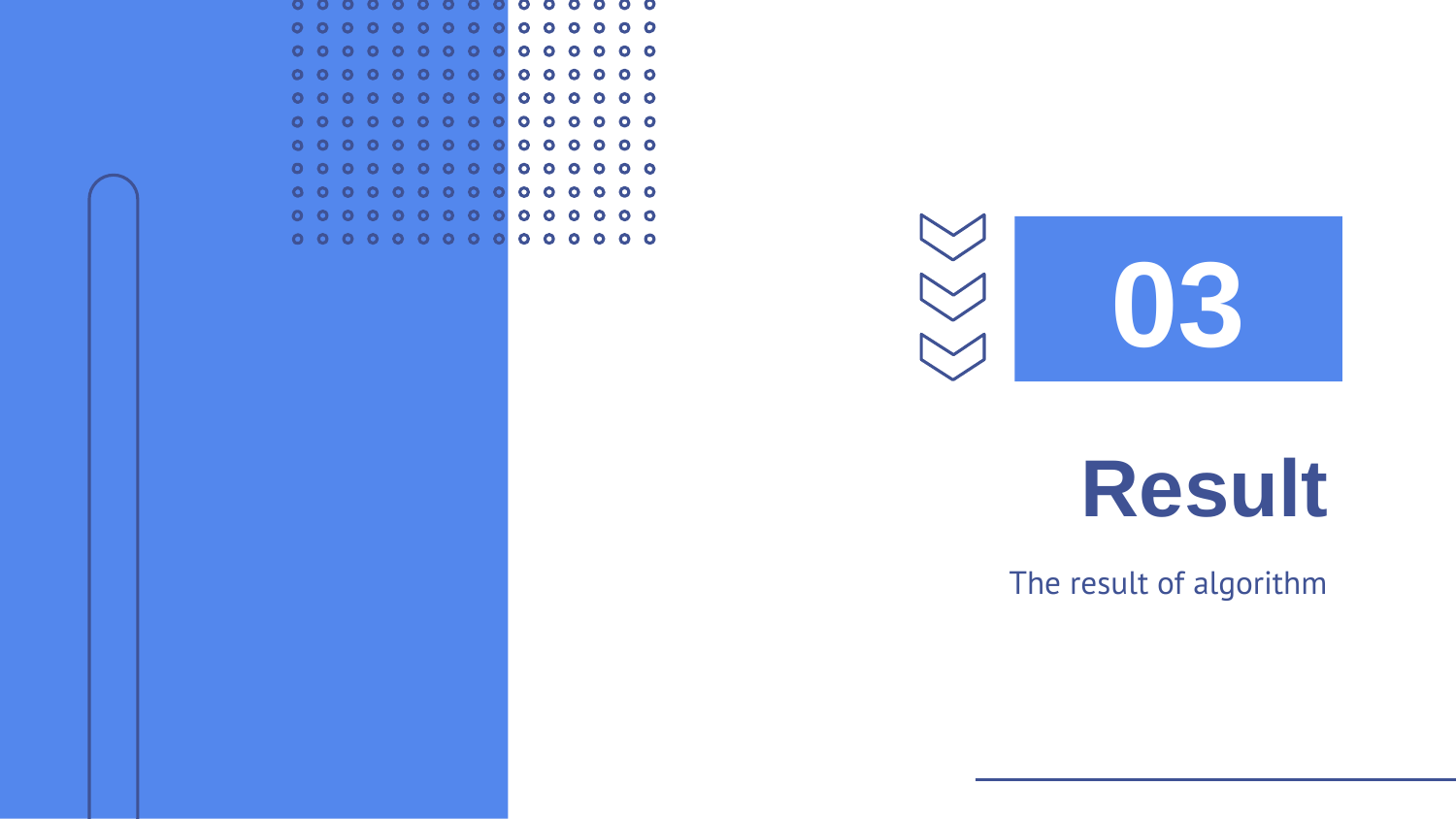

03

# Result
The result of algorithm